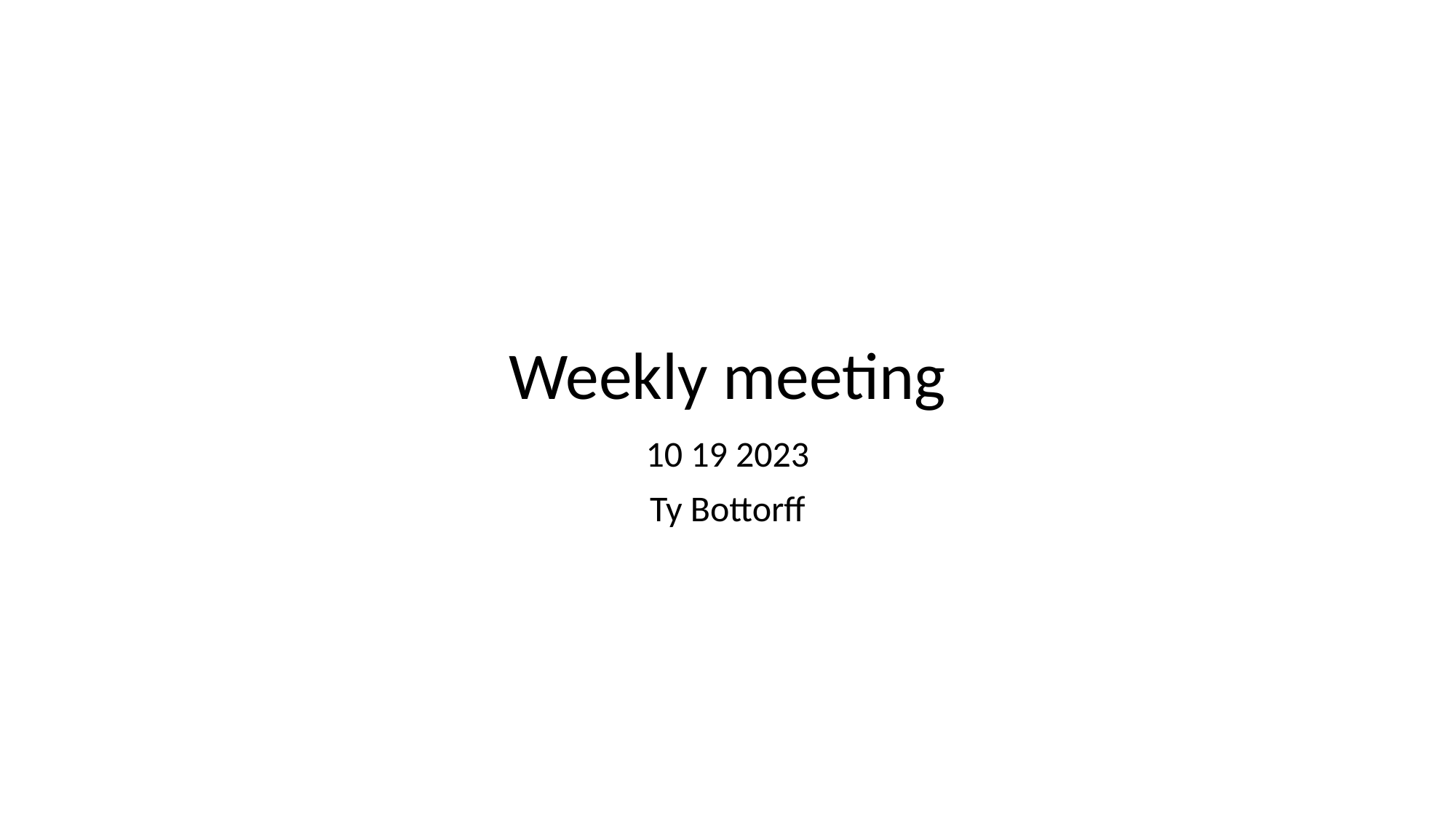

# Weekly meeting
10 19 2023
Ty Bottorff